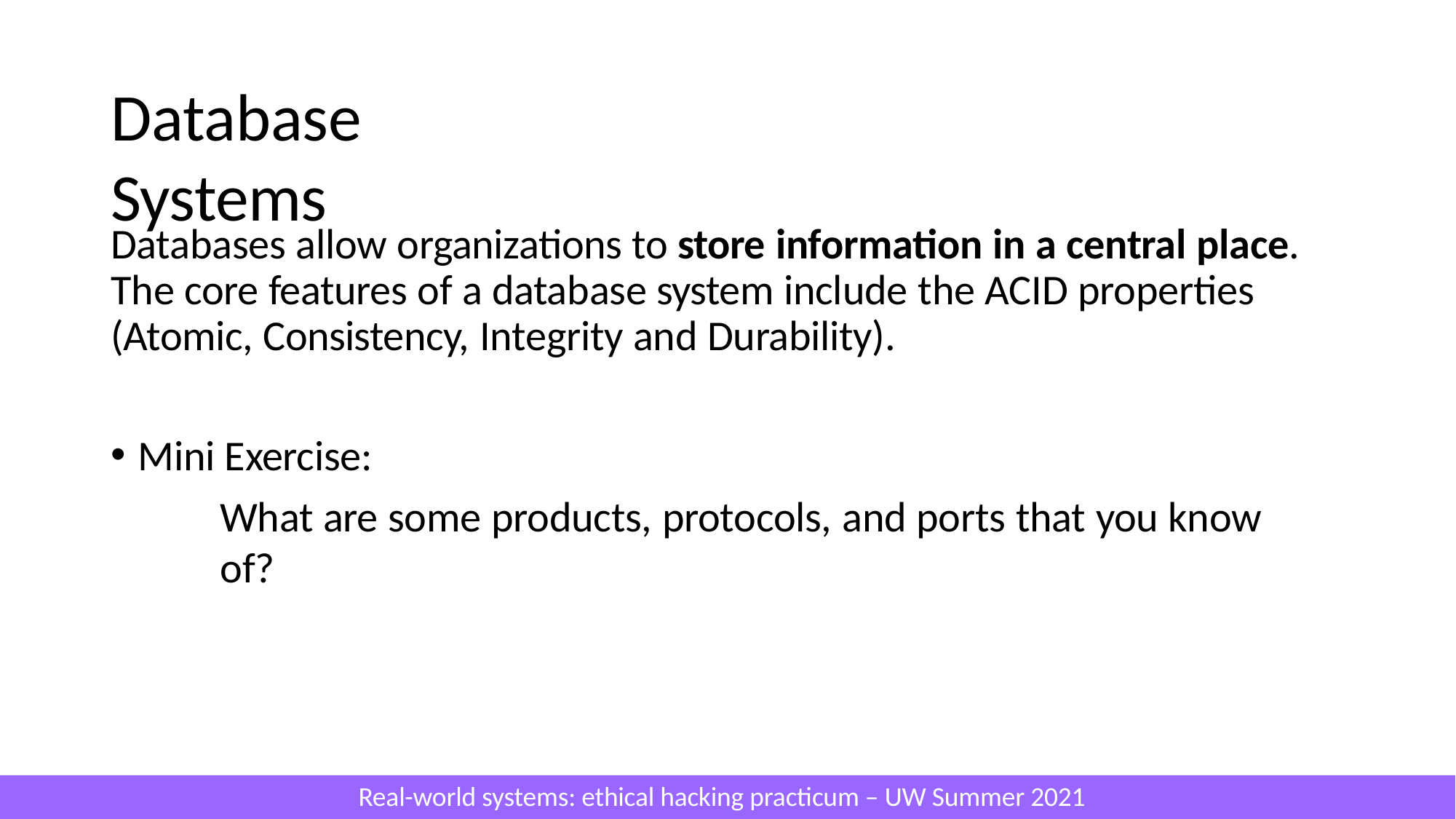

# Database Systems
Databases allow organizations to store information in a central place.  The core features of a database system include the ACID properties  (Atomic, Consistency, Integrity and Durability).

Mini Exercise:
What are some products, protocols, and ports that you know of?
Real-world systems: ethical hacking practicum – UW Summer 2021